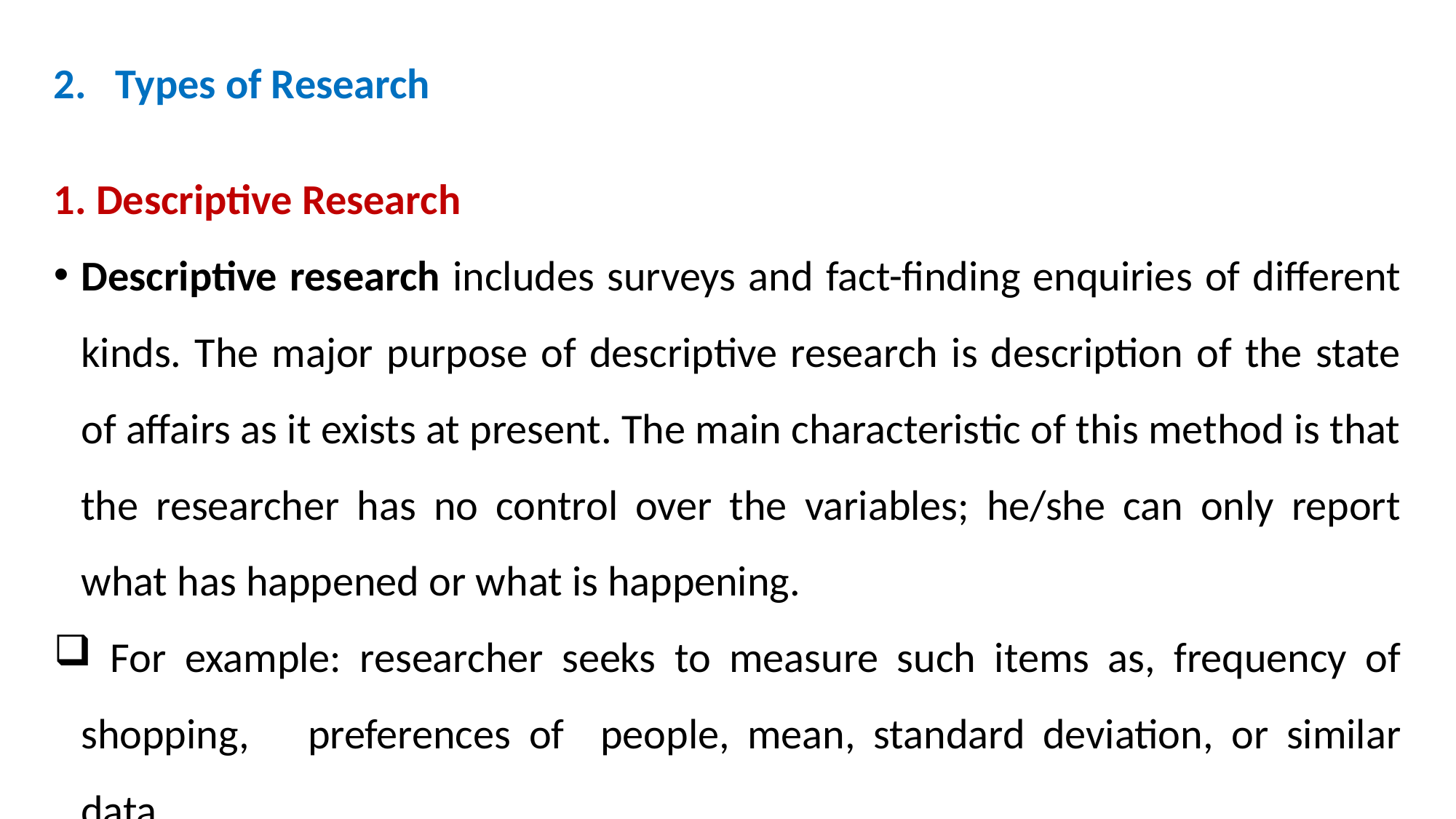

# 2.   Types of Research
1. Descriptive Research
Descriptive research includes surveys and fact-finding enquiries of different kinds. The major purpose of descriptive research is description of the state of affairs as it exists at present. The main characteristic of this method is that the researcher has no control over the variables; he/she can only report what has happened or what is happening.
 For example: researcher seeks to measure such items as, frequency of shopping, 	preferences of  people, mean, standard deviation, or similar data.